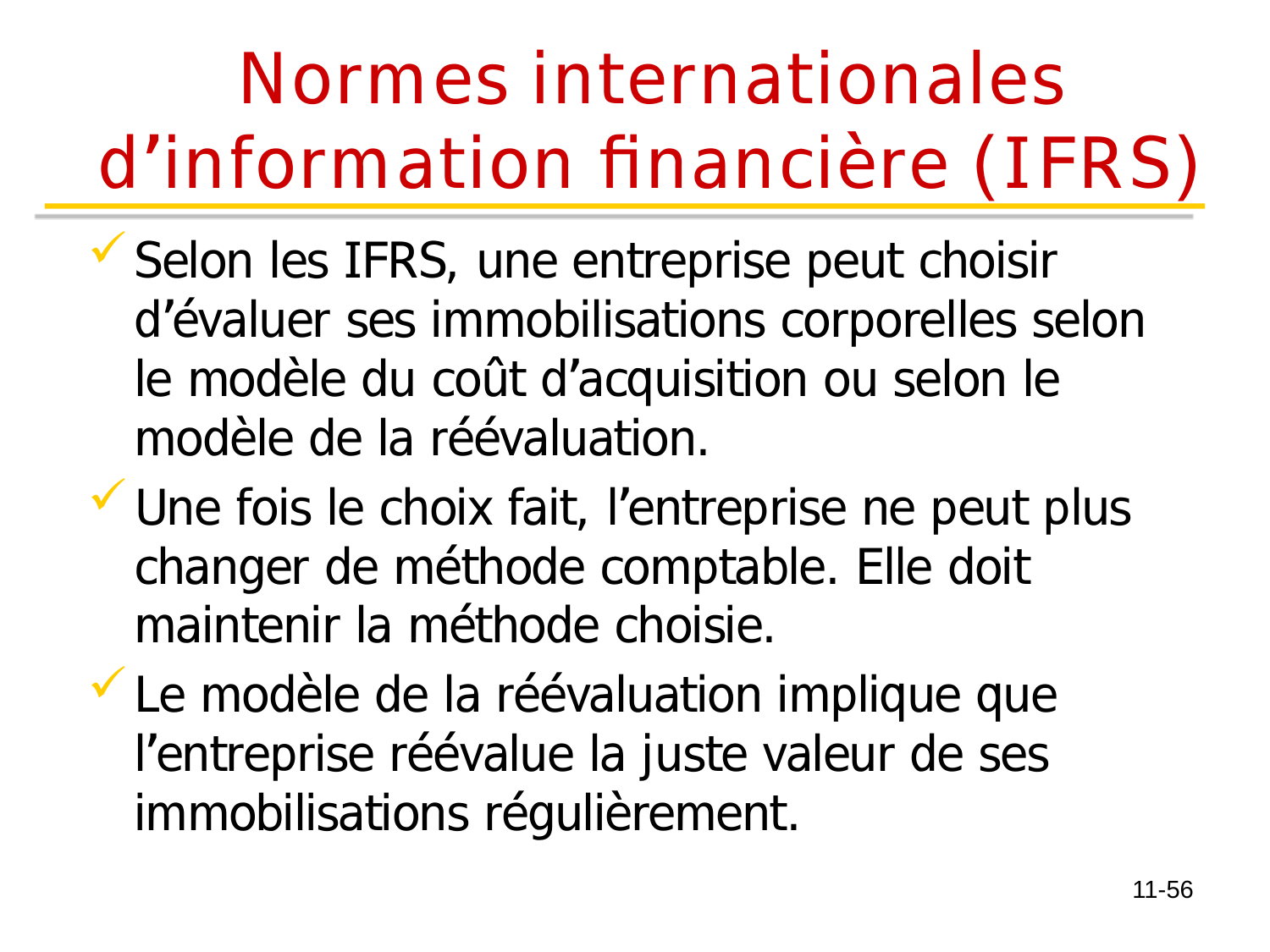

# Normes internationales d’information financière (IFRS)

Selon les IFRS, une entreprise peut choisir d’évaluer ses immobilisations corporelles selon le modèle du coût d’acquisition ou selon le modèle de la réévaluation.
Une fois le choix fait, l’entreprise ne peut plus changer de méthode comptable. Elle doit maintenir la méthode choisie.
Le modèle de la réévaluation implique que l’entreprise réévalue la juste valeur de ses immobilisations régulièrement.
11-56